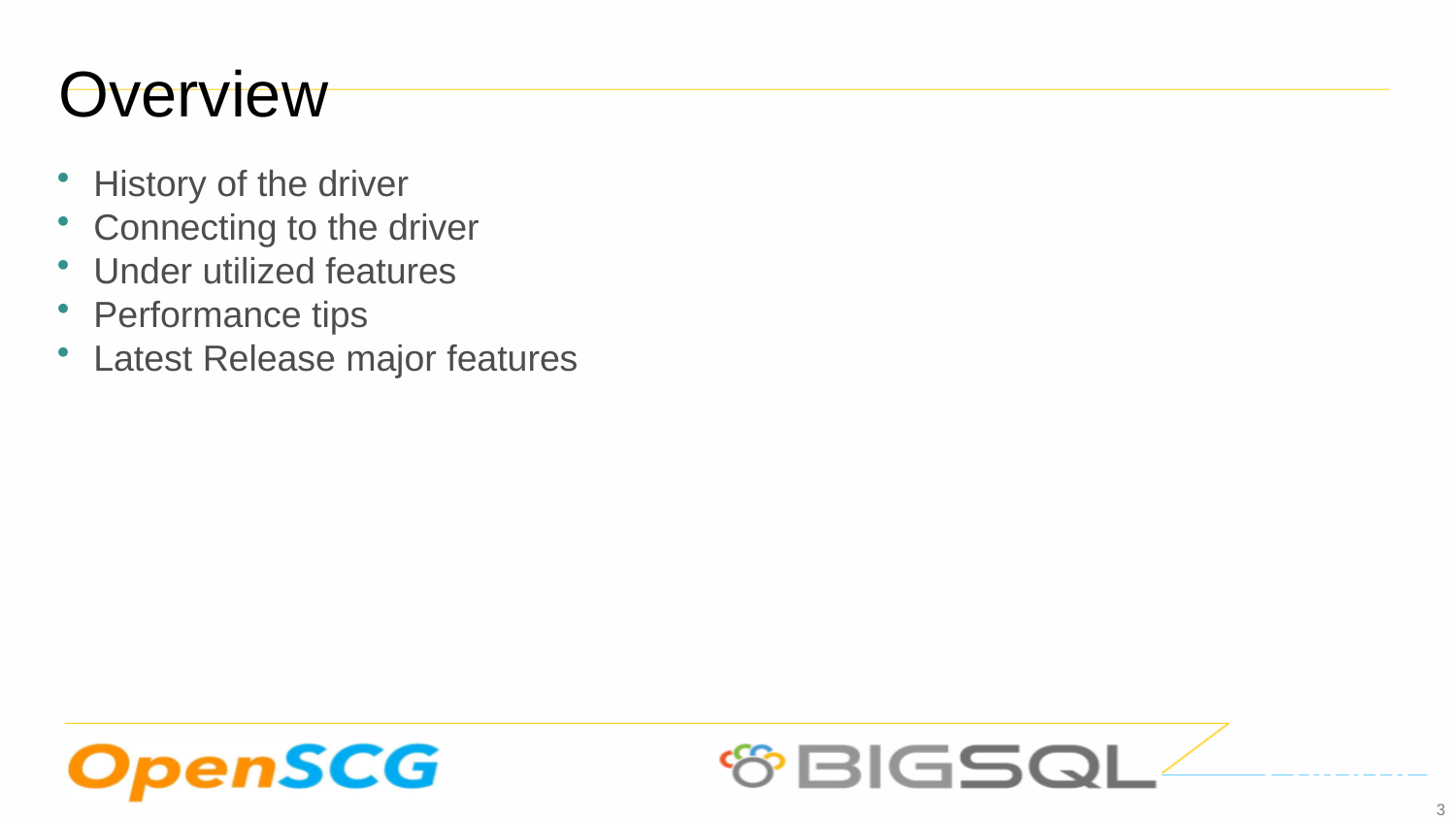

Overview
History of the driver
Connecting to the driver
Under utilized features
Performance tips
Latest Release major features